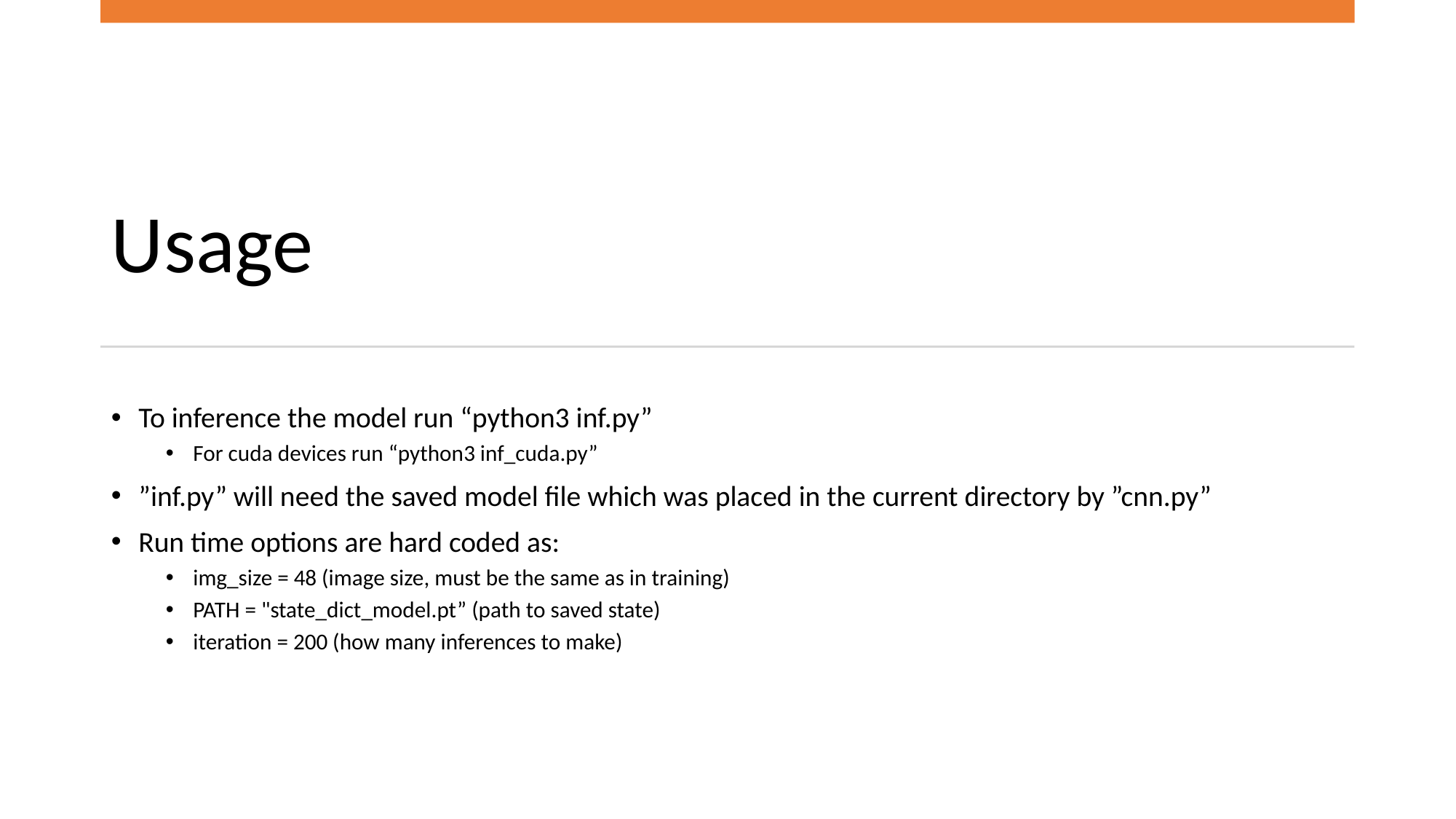

# Usage

To inference the model run “python3 inf.py”
For cuda devices run “python3 inf_cuda.py”
”inf.py” will need the saved model file which was placed in the current directory by ”cnn.py”
Run time options are hard coded as:
img_size = 48 (image size, must be the same as in training)
PATH = "state_dict_model.pt” (path to saved state)
iteration = 200 (how many inferences to make)